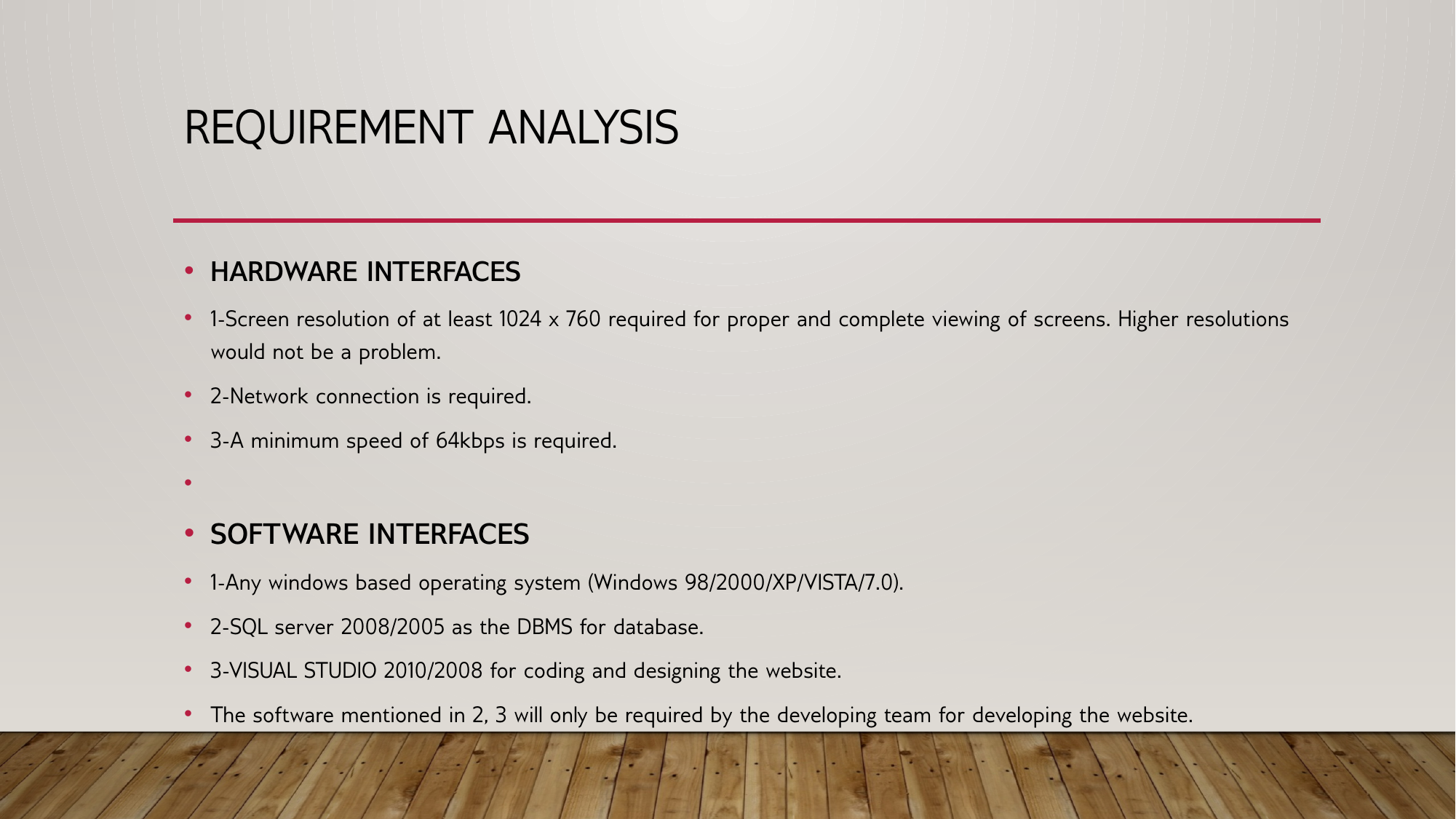

# Requirement Analysis
HARDWARE INTERFACES
1-Screen resolution of at least 1024 x 760 required for proper and complete viewing of screens. Higher resolutions would not be a problem.
2-Network connection is required.
3-A minimum speed of 64kbps is required.

SOFTWARE INTERFACES
1-Any windows based operating system (Windows 98/2000/XP/VISTA/7.0).
2-SQL server 2008/2005 as the DBMS for database.
3-VISUAL STUDIO 2010/2008 for coding and designing the website.
The software mentioned in 2, 3 will only be required by the developing team for developing the website.